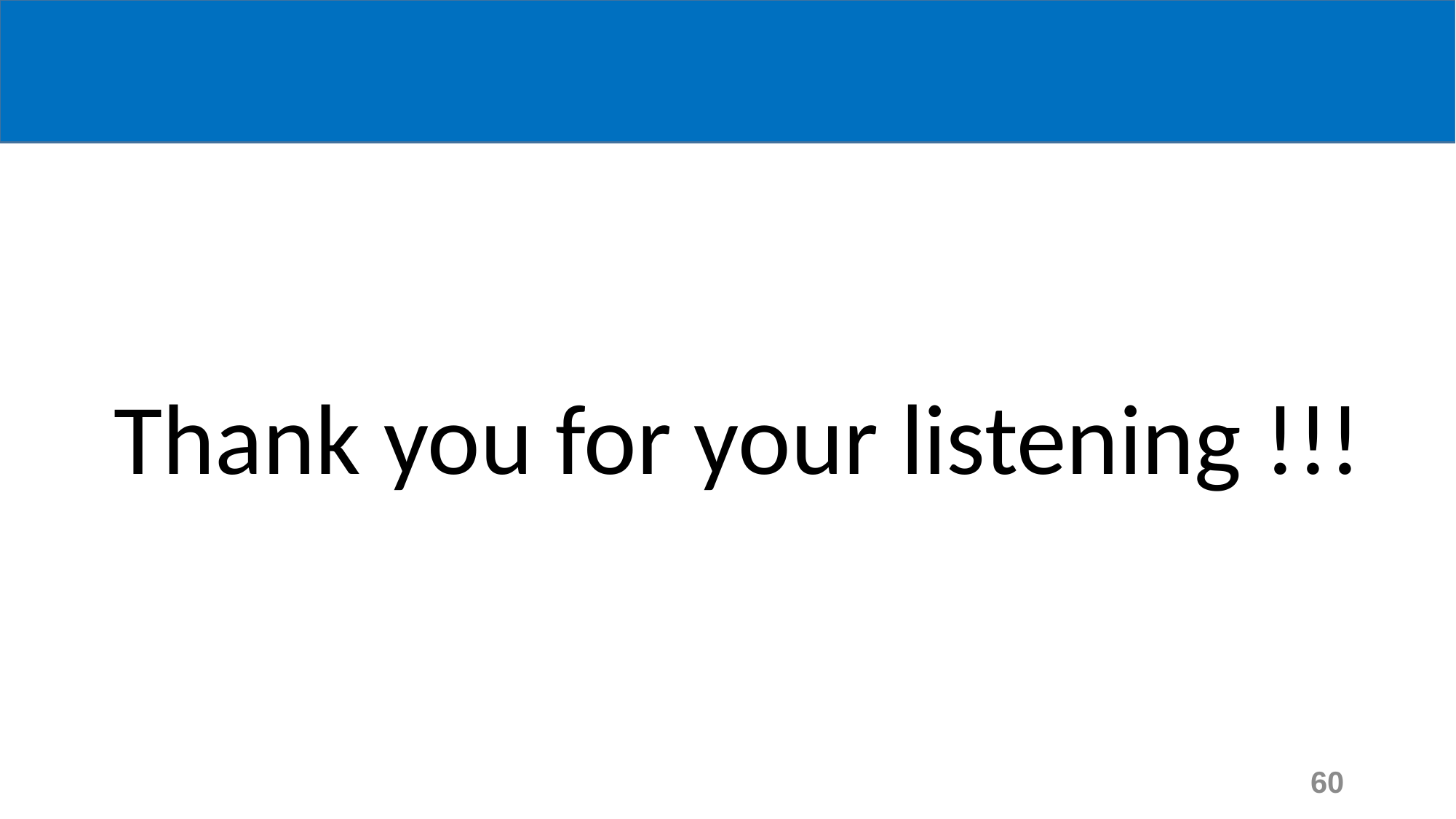

# Outline
Thank you for your listening !!!
60